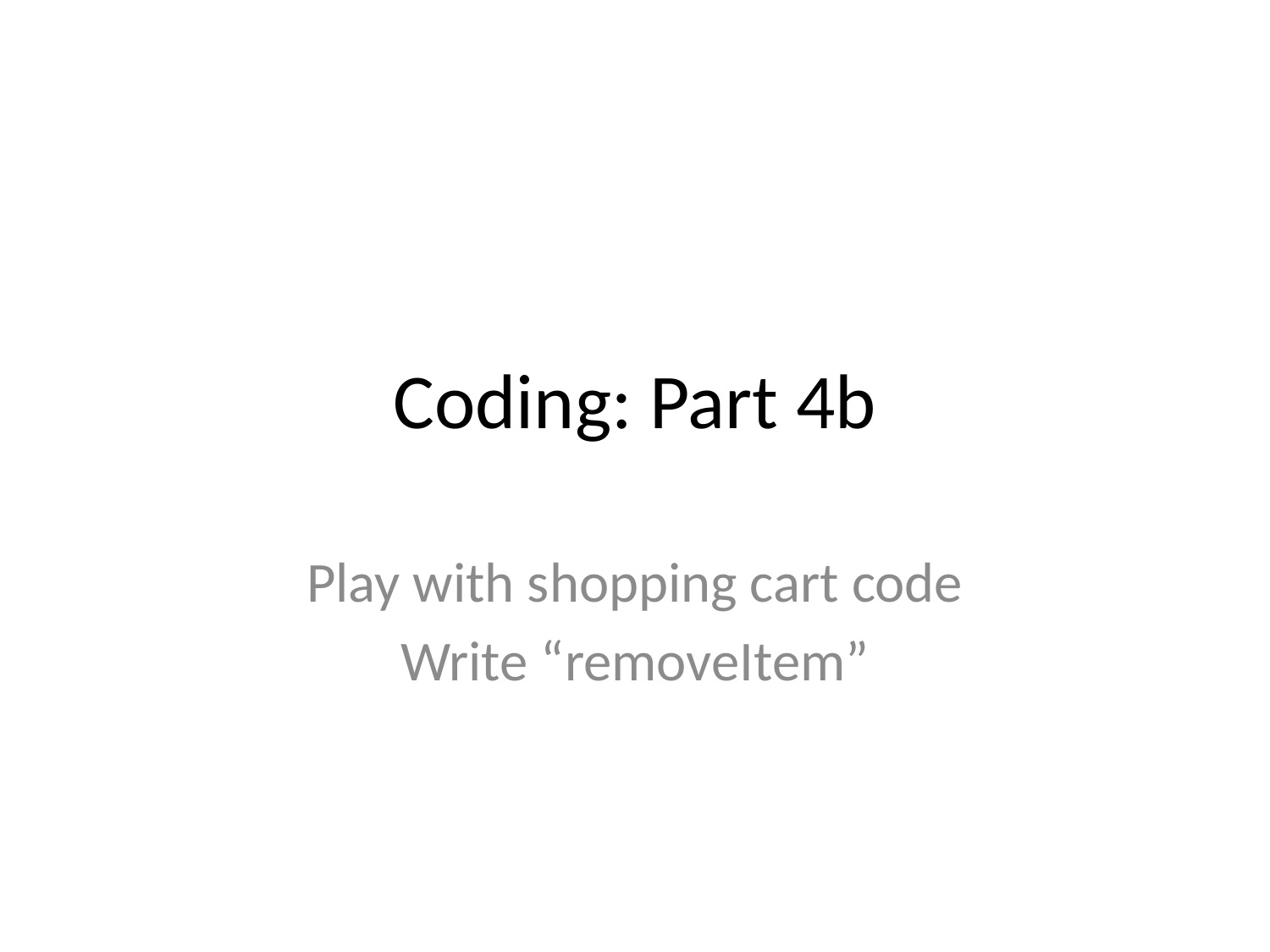

# Coding: Part 4b
Play with shopping cart code
Write “removeItem”